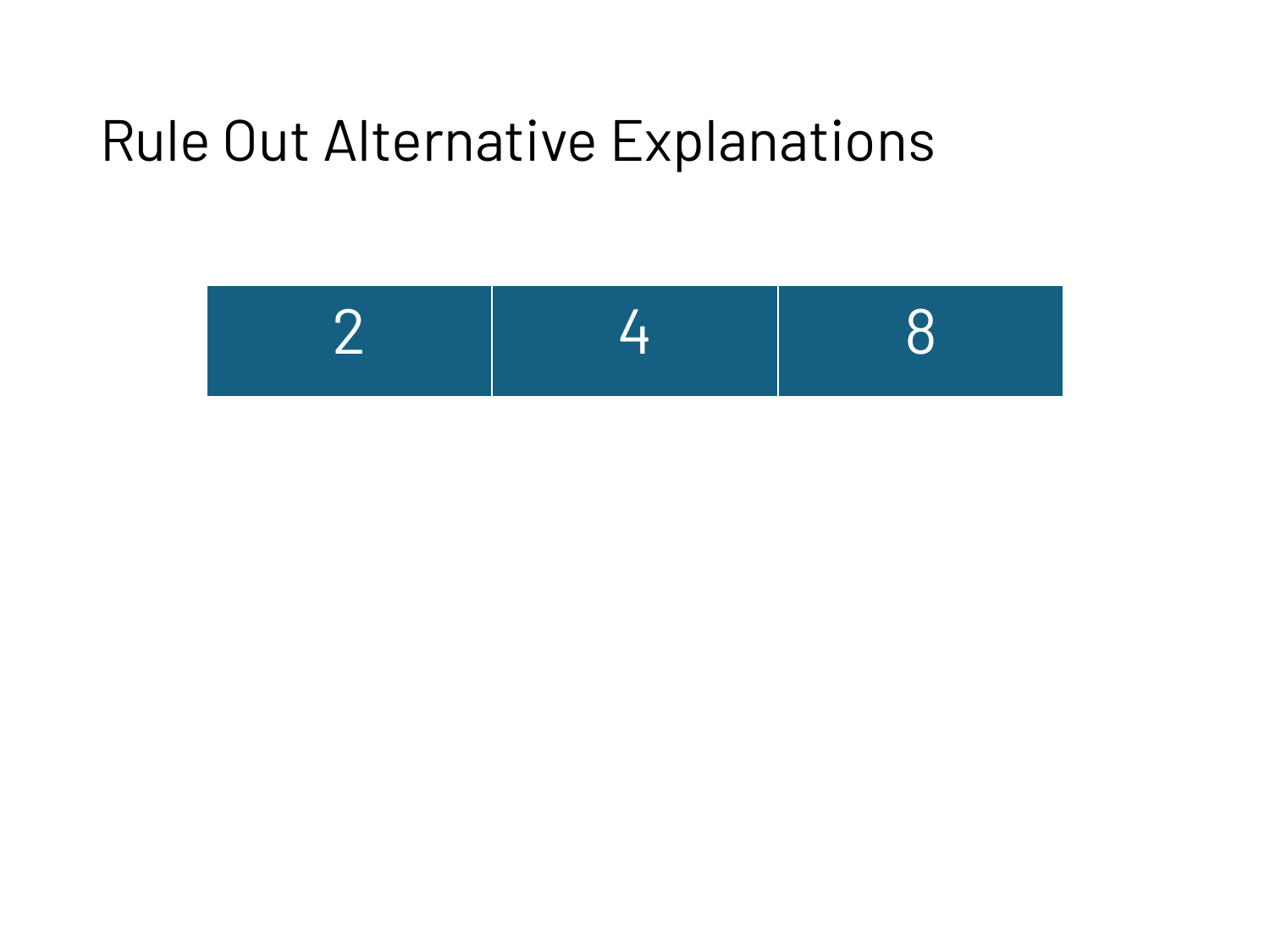

# Rule Out Alternative Explanations
| 2 | 4 | 8 |
| --- | --- | --- |
http://www.nytimes.com/interactive/2015/07/03/upshot/a-quick-puzzle-to-test-your-problem-solving.html